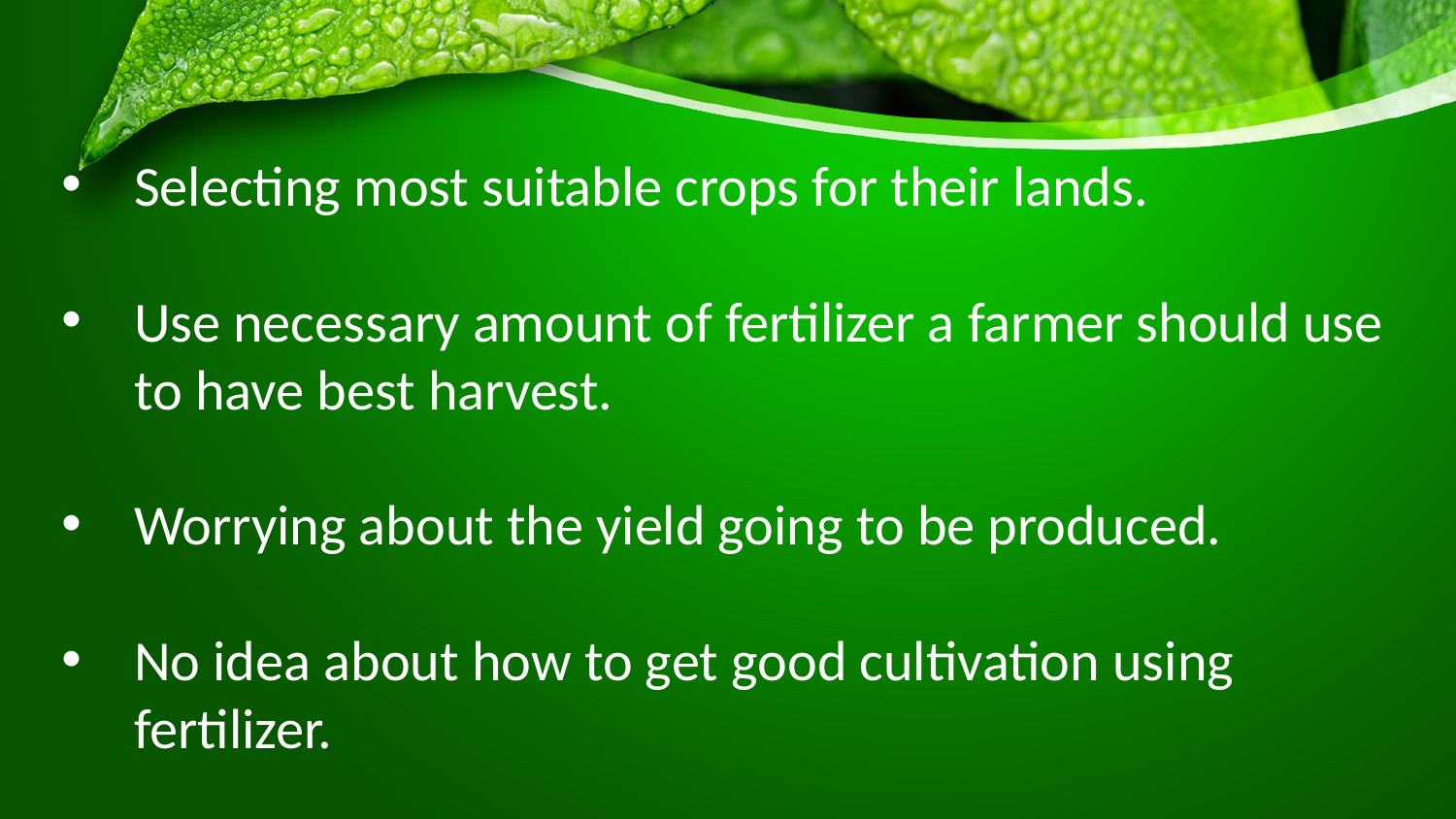

Selecting most suitable crops for their lands.

Use necessary amount of fertilizer a farmer should use to have best harvest.

Worrying about the yield going to be produced.

No idea about how to get good cultivation using fertilizer.